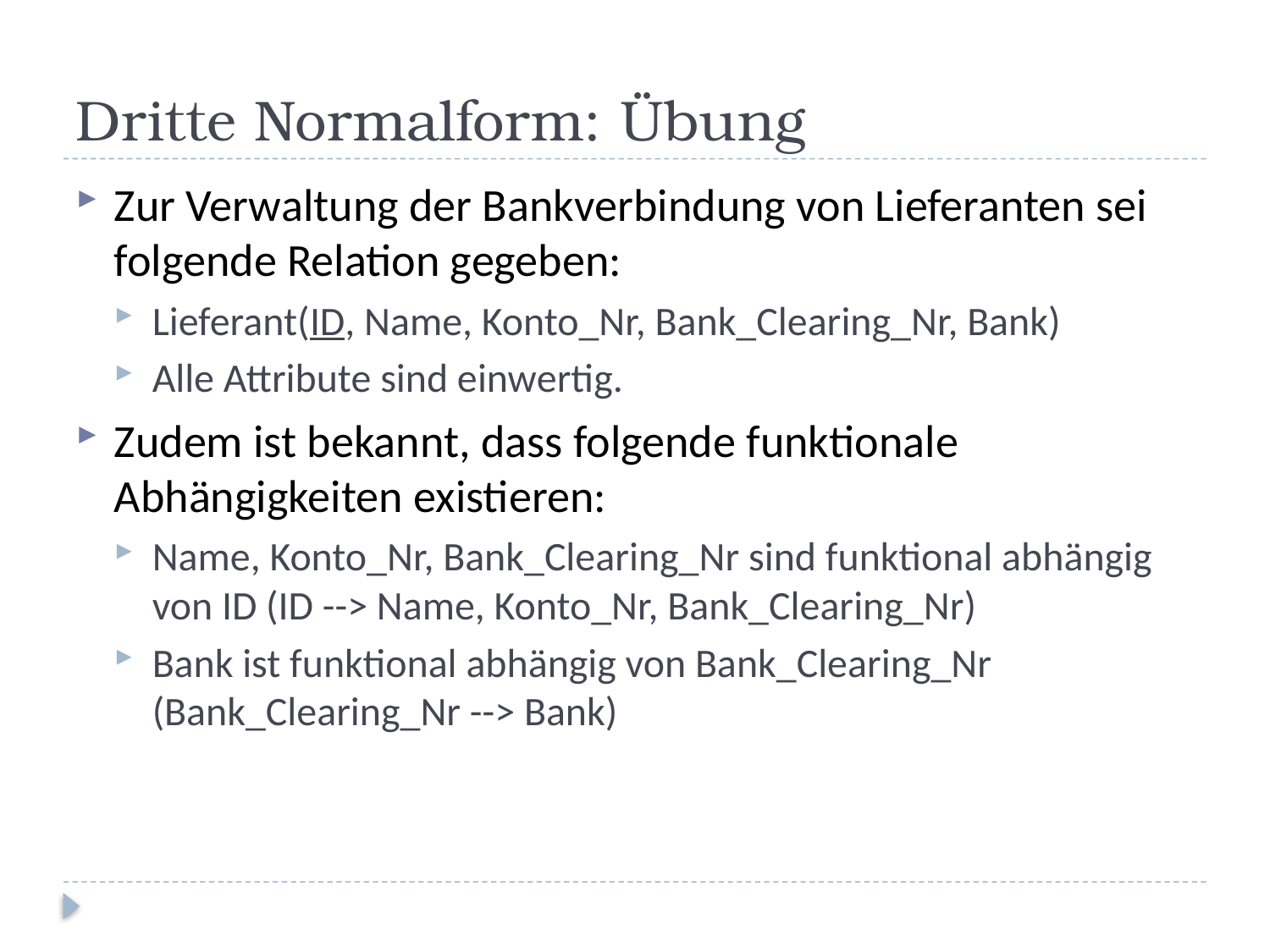

# Dritte Normalform: Übung
Zur Verwaltung der Bankverbindung von Lieferanten sei folgende Relation gegeben:
Lieferant(ID, Name, Konto_Nr, Bank_Clearing_Nr, Bank)
Alle Attribute sind einwertig.
Zudem ist bekannt, dass folgende funktionale Abhängigkeiten existieren:
Name, Konto_Nr, Bank_Clearing_Nr sind funktional abhängig von ID (ID --> Name, Konto_Nr, Bank_Clearing_Nr)
Bank ist funktional abhängig von Bank_Clearing_Nr (Bank_Clearing_Nr --> Bank)